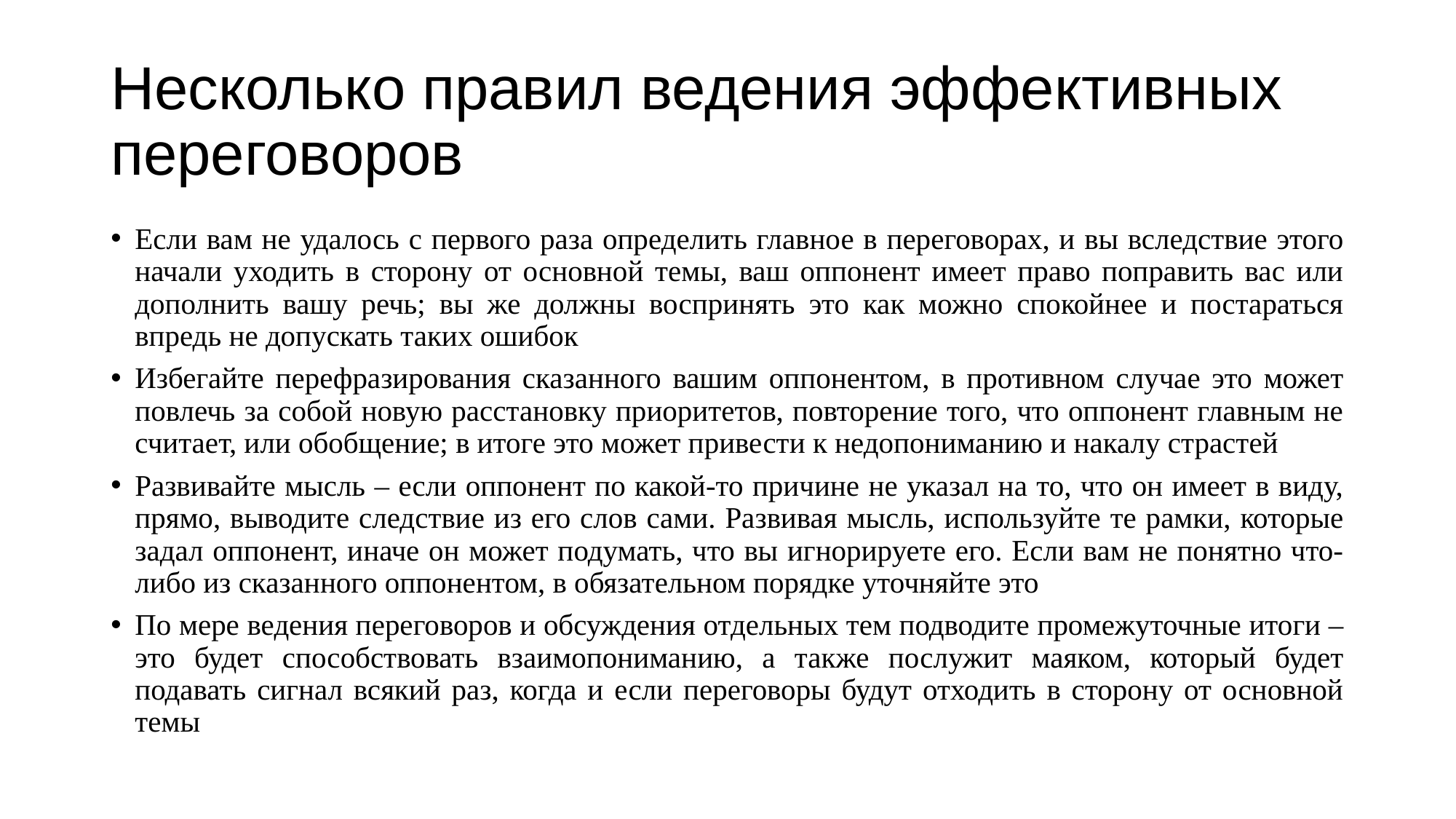

# Несколько правил ведения эффективных переговоров
Если вам не удалось с первого раза определить главное в переговорах, и вы вследствие этого начали уходить в сторону от основной темы, ваш оппонент имеет право поправить вас или дополнить вашу речь; вы же должны воспринять это как можно спокойнее и постараться впредь не допускать таких ошибок
Избегайте перефразирования сказанного вашим оппонентом, в противном случае это может повлечь за собой новую расстановку приоритетов, повторение того, что оппонент главным не считает, или обобщение; в итоге это может привести к недопониманию и накалу страстей
Развивайте мысль – если оппонент по какой-то причине не указал на то, что он имеет в виду, прямо, выводите следствие из его слов сами. Развивая мысль, используйте те рамки, которые задал оппонент, иначе он может подумать, что вы игнорируете его. Если вам не понятно что-либо из сказанного оппонентом, в обязательном порядке уточняйте это
По мере ведения переговоров и обсуждения отдельных тем подводите промежуточные итоги – это будет способствовать взаимопониманию, а также послужит маяком, который будет подавать сигнал всякий раз, когда и если переговоры будут отходить в сторону от основной темы